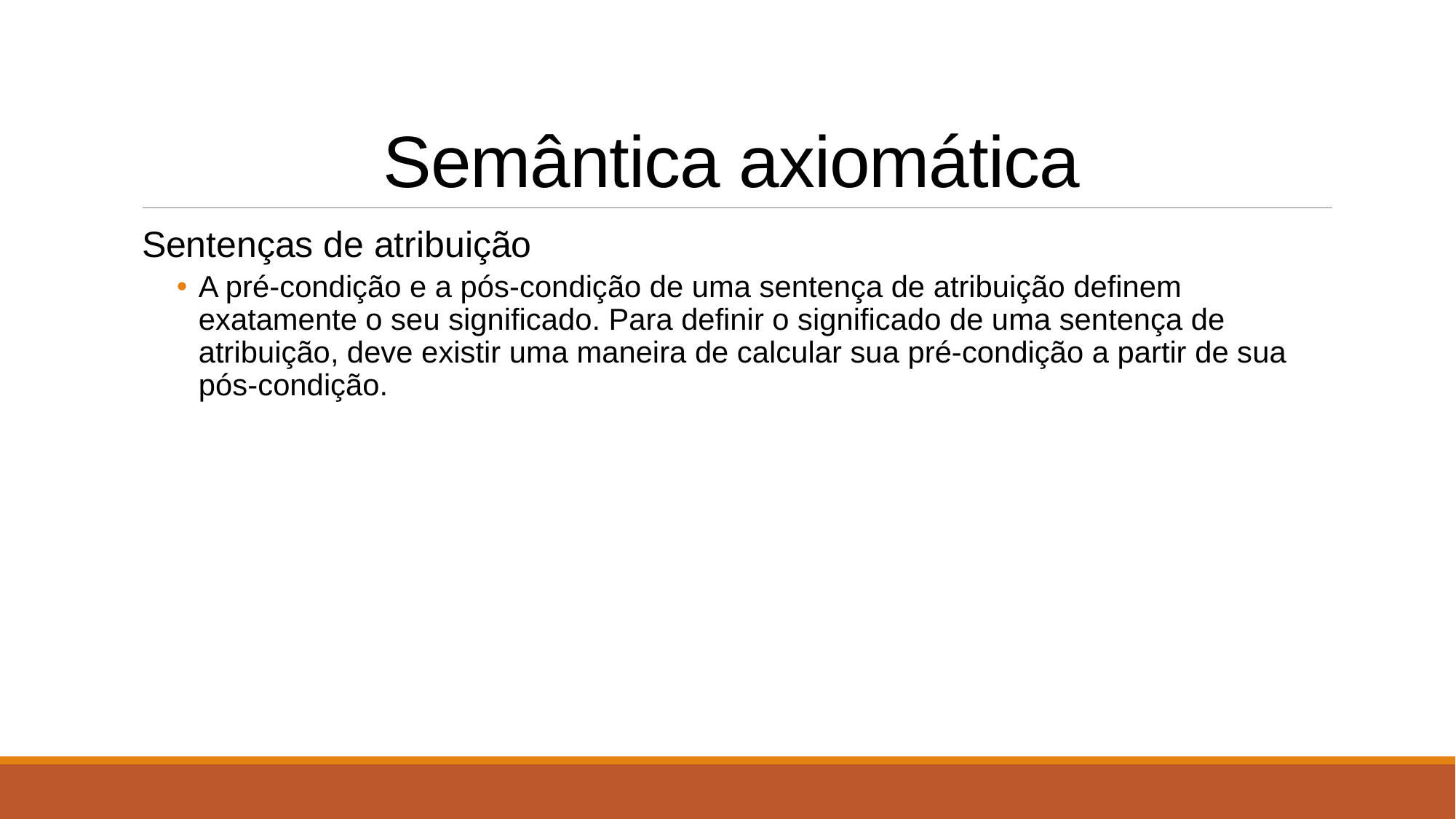

# Semântica axiomática
Sentenças de atribuição
A pré-condição e a pós-condição de uma sentença de atribuição definem exatamente o seu significado. Para definir o significado de uma sentença de atribuição, deve existir uma maneira de calcular sua pré-condição a partir de sua pós-condição.